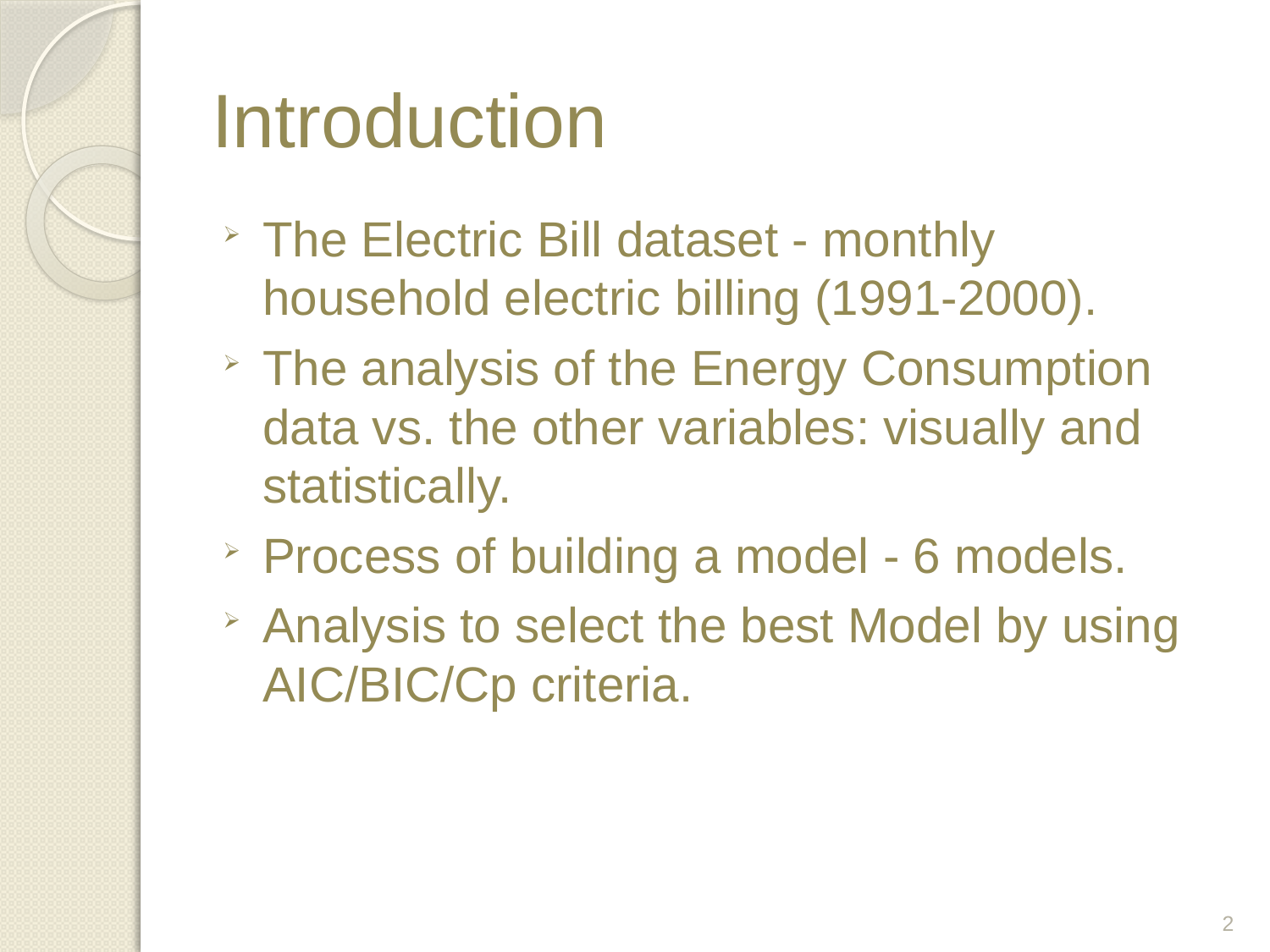

# Introduction
The Electric Bill dataset - monthly household electric billing (1991-2000).
The analysis of the Energy Consumption data vs. the other variables: visually and statistically.
Process of building a model - 6 models.
Analysis to select the best Model by using AIC/BIC/Cp criteria.
2